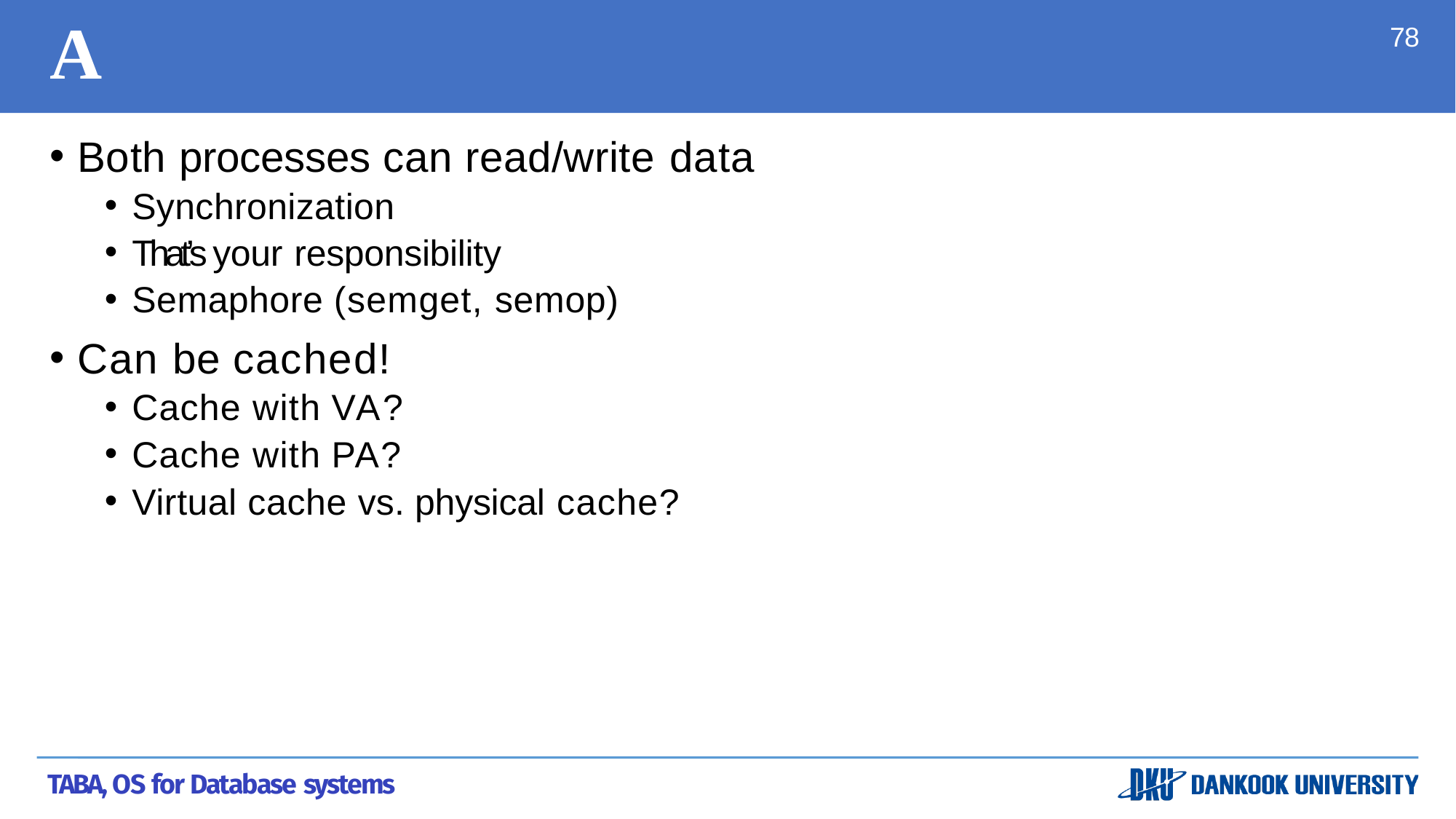

# A consideration
78
Both processes can read/write data
Synchronization
That’s your responsibility
Semaphore (semget, semop)
Can be cached!
Cache with VA?
Cache with PA?
Virtual cache vs. physical cache?
TABA, OS for Database systems